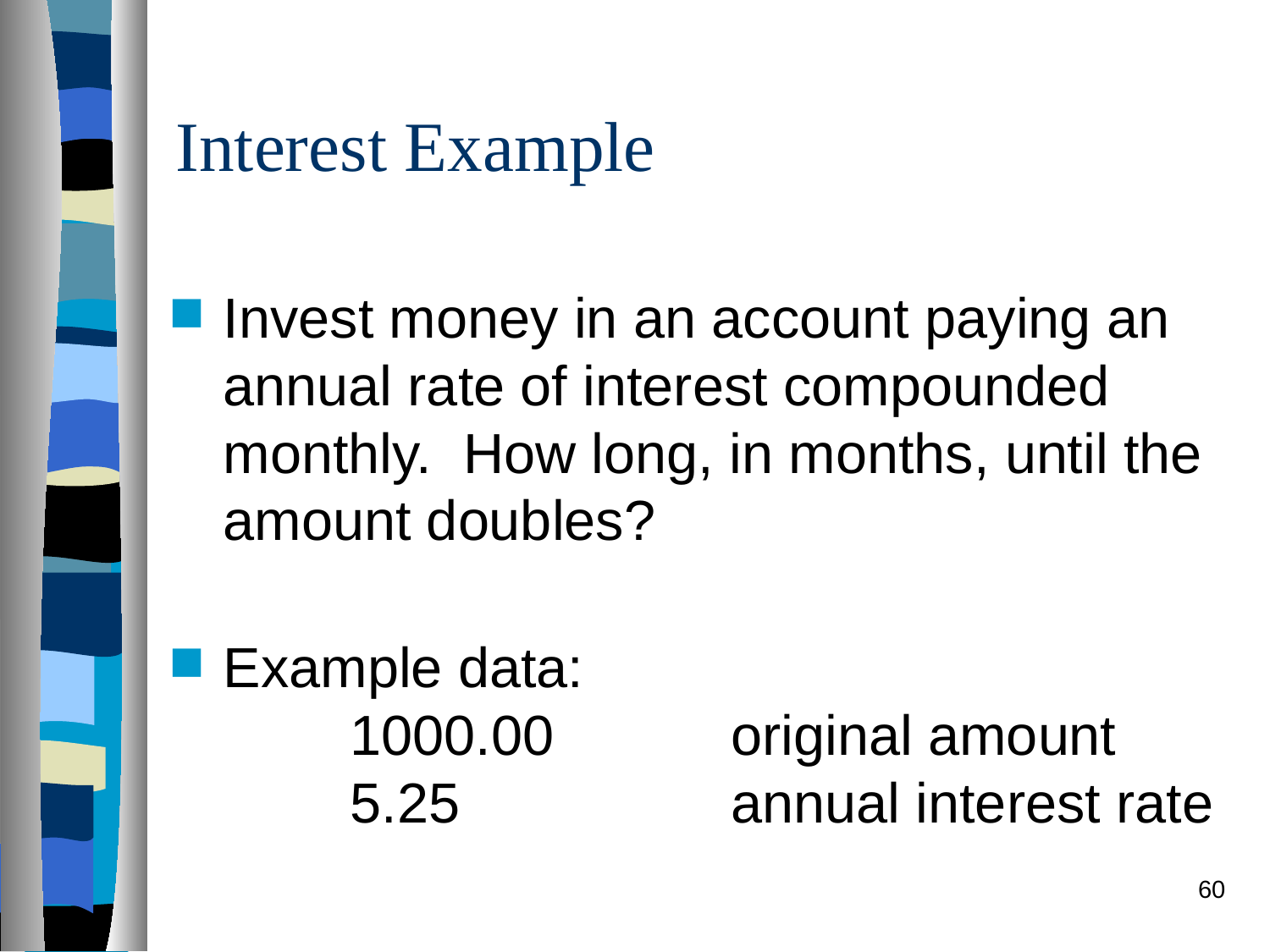

# Interest Example
Invest money in an account paying an annual rate of interest compounded monthly.  How long, in months, until the amount doubles?
Example data:
	1000.00		original amount
	5.25			annual interest rate
60